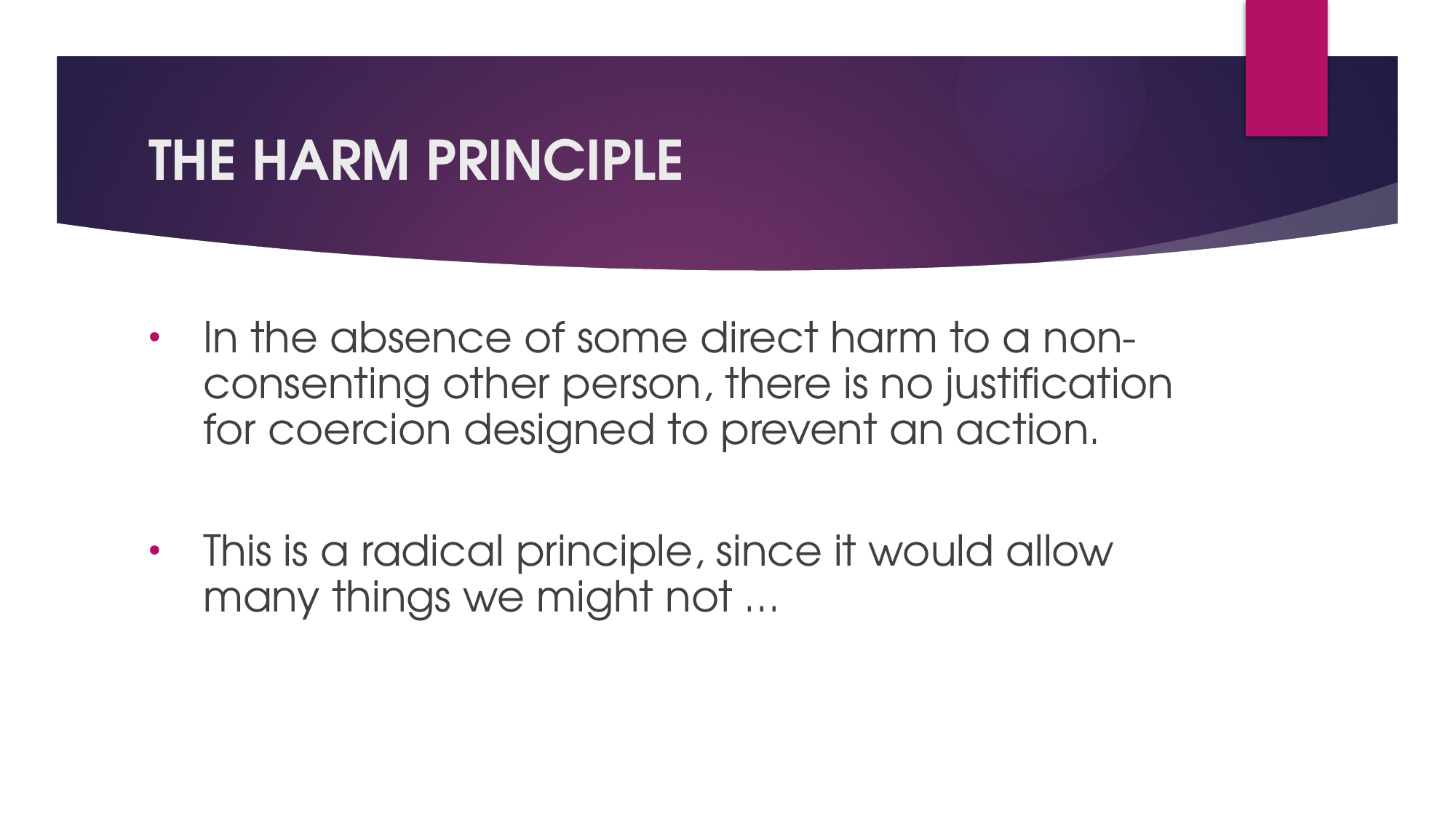

# THE HARM PRINCIPLE
In the absence of some direct harm to a non-consenting other person, there is no justification for coercion designed to prevent an action.

This is a radical principle, since it would allow many things we might not …